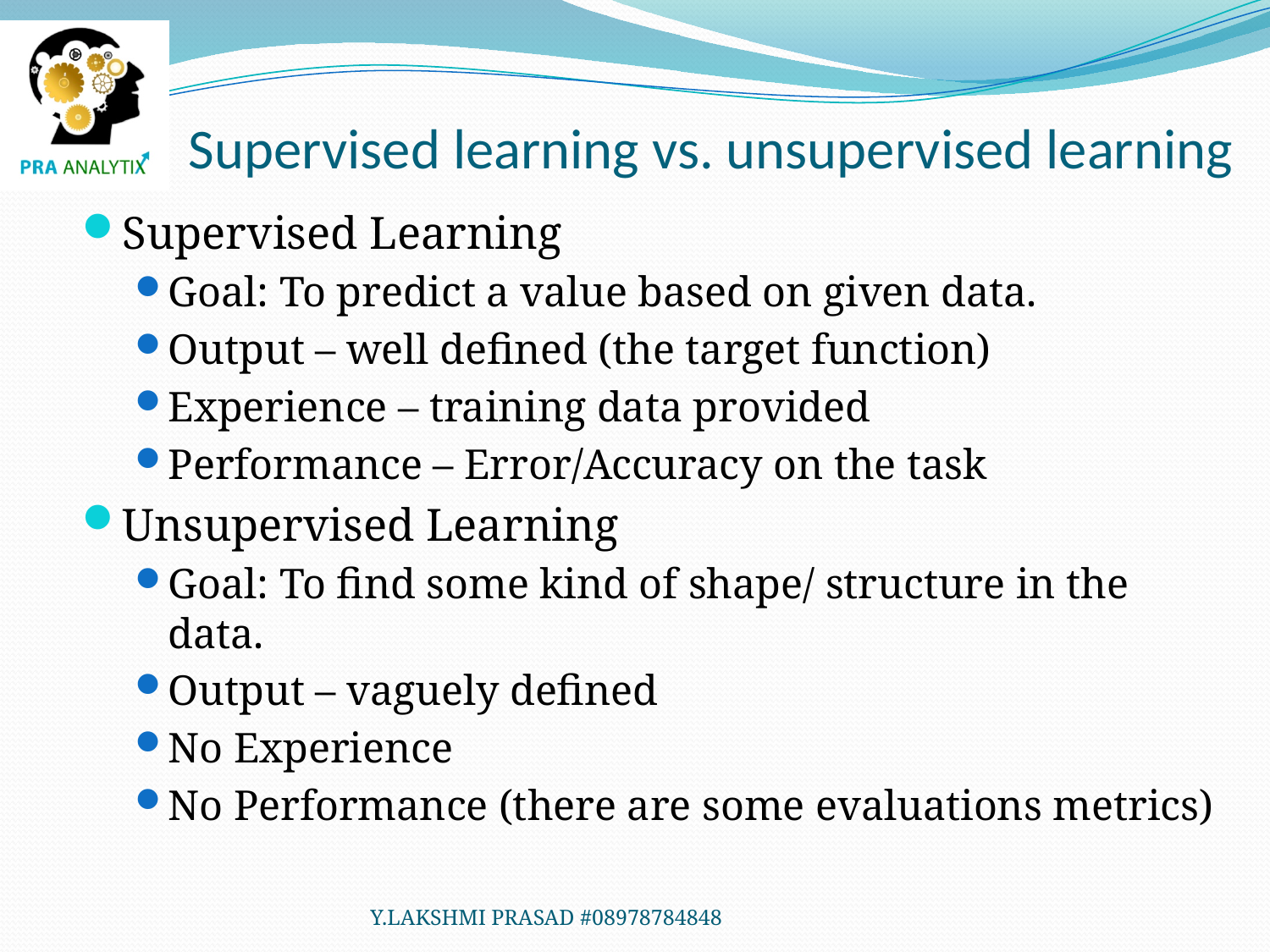

# Supervised learning vs. unsupervised learning
Supervised Learning
Goal: To predict a value based on given data.
Output – well defined (the target function)
Experience – training data provided
Performance – Error/Accuracy on the task
Unsupervised Learning
Goal: To find some kind of shape/ structure in the data.
Output – vaguely defined
No Experience
No Performance (there are some evaluations metrics)
Y.LAKSHMI PRASAD #08978784848